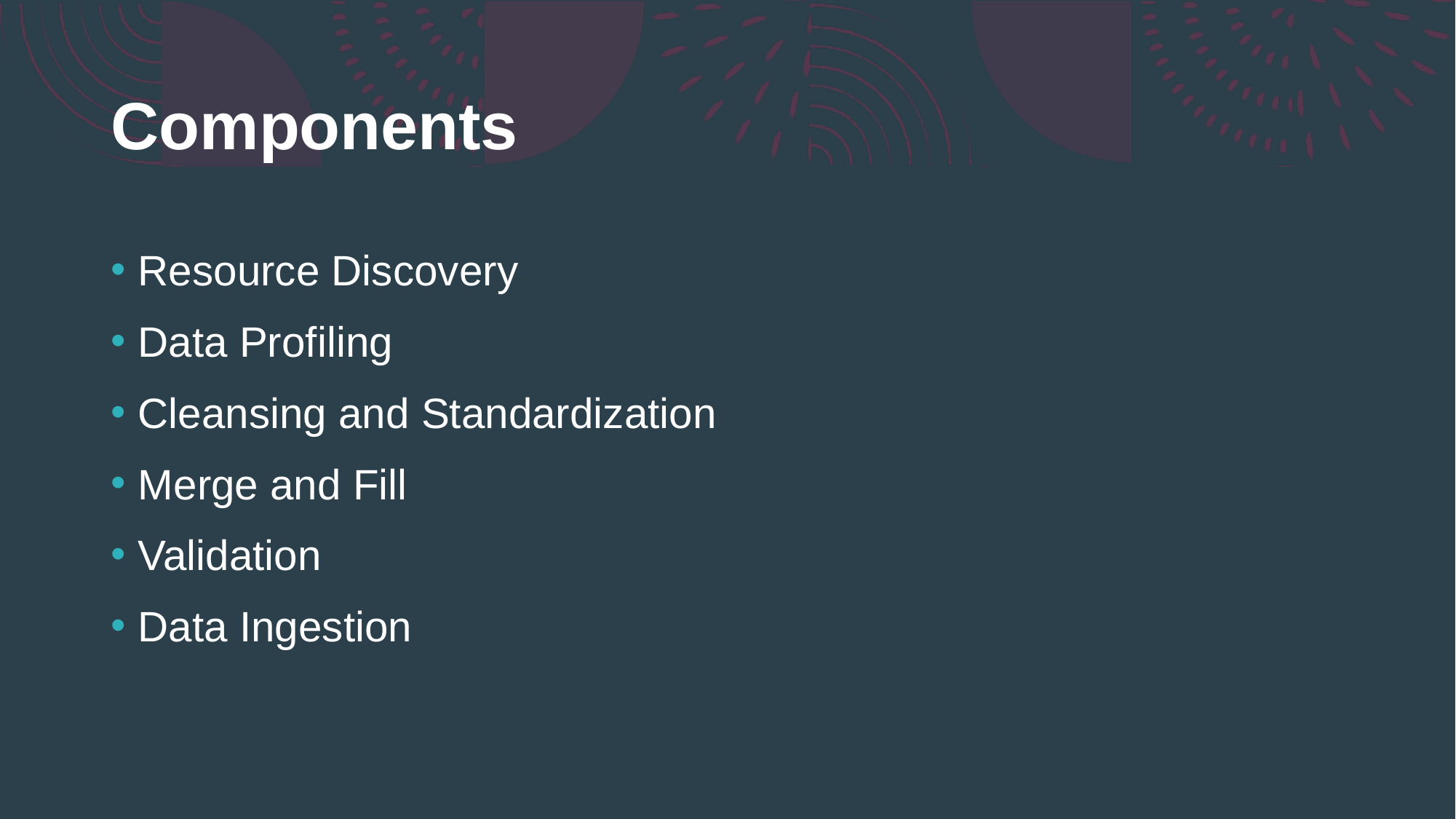

# Components
Resource Discovery
Data Profiling
Cleansing and Standardization
Merge and Fill
Validation
Data Ingestion